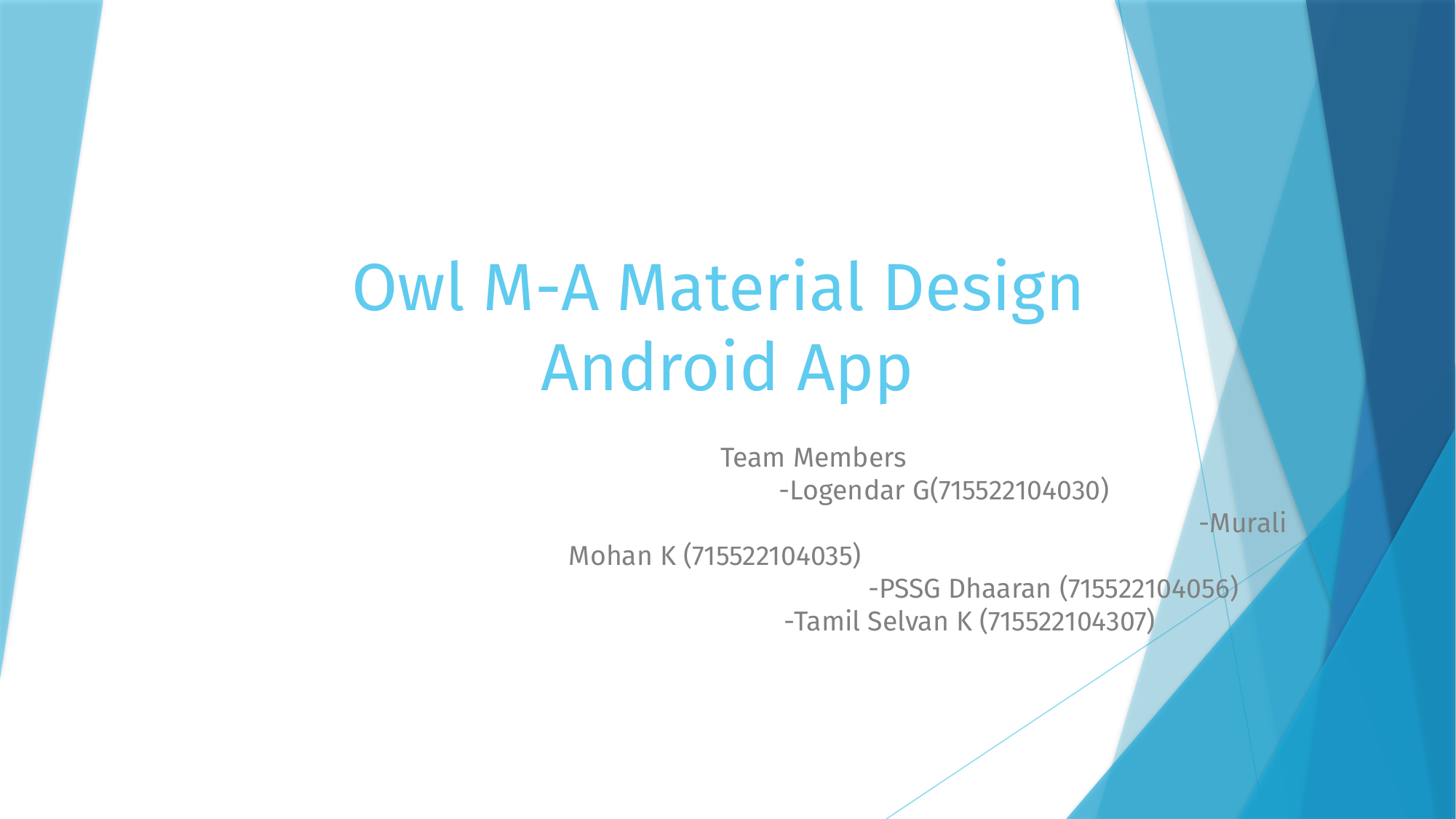

# Owl M-A Material Design Android App
                            Team Members
                                                               -Logendar G(715522104030)
			  						          -Murali Mohan K (715522104035)
			                                                -PSSG Dhaaran (715522104056)
                                                                      -Tamil Selvan K (715522104307)